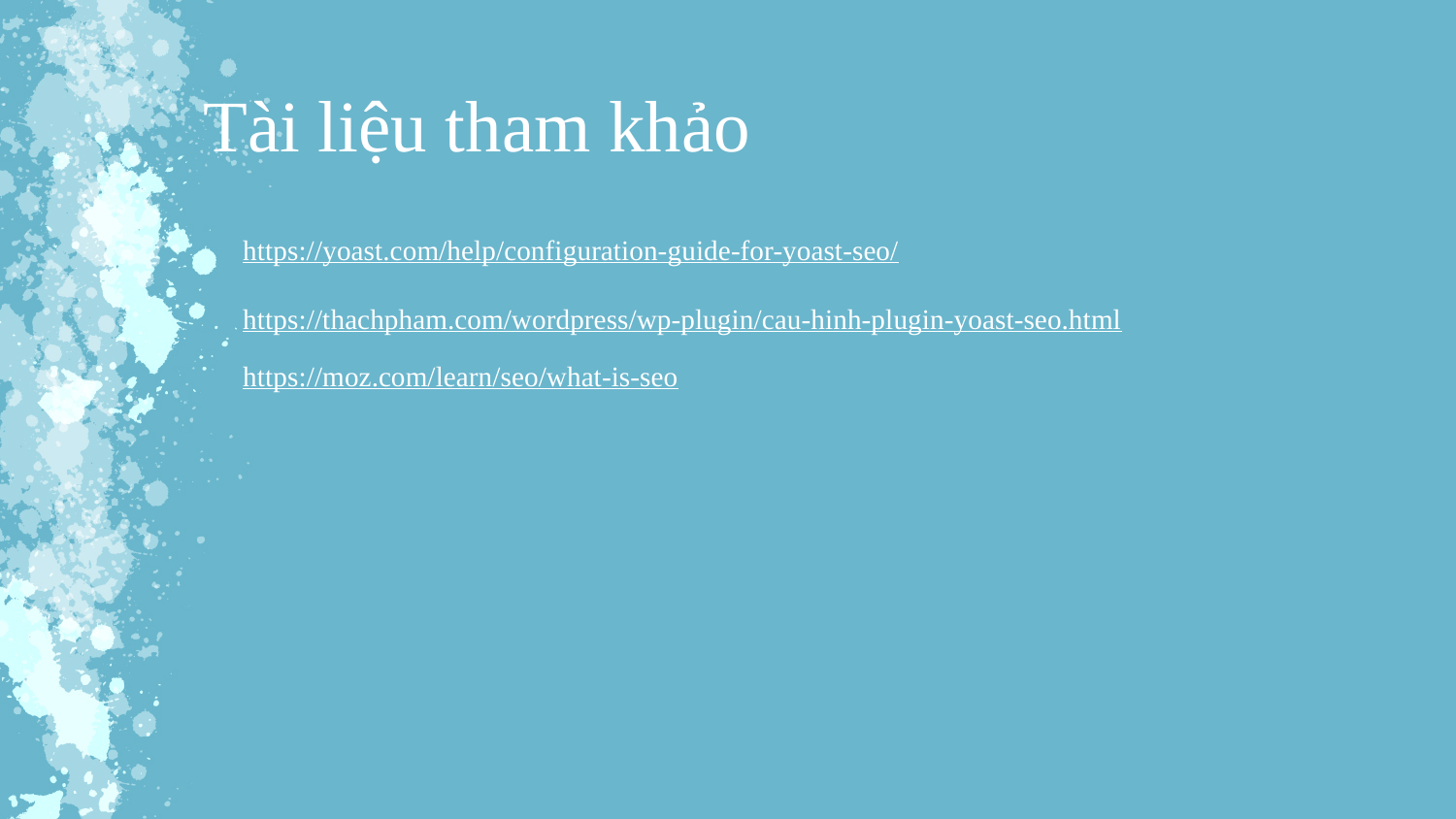

Tài liệu tham khảo
https://yoast.com/help/configuration-guide-for-yoast-seo/
https://thachpham.com/wordpress/wp-plugin/cau-hinh-plugin-yoast-seo.html
https://moz.com/learn/seo/what-is-seo